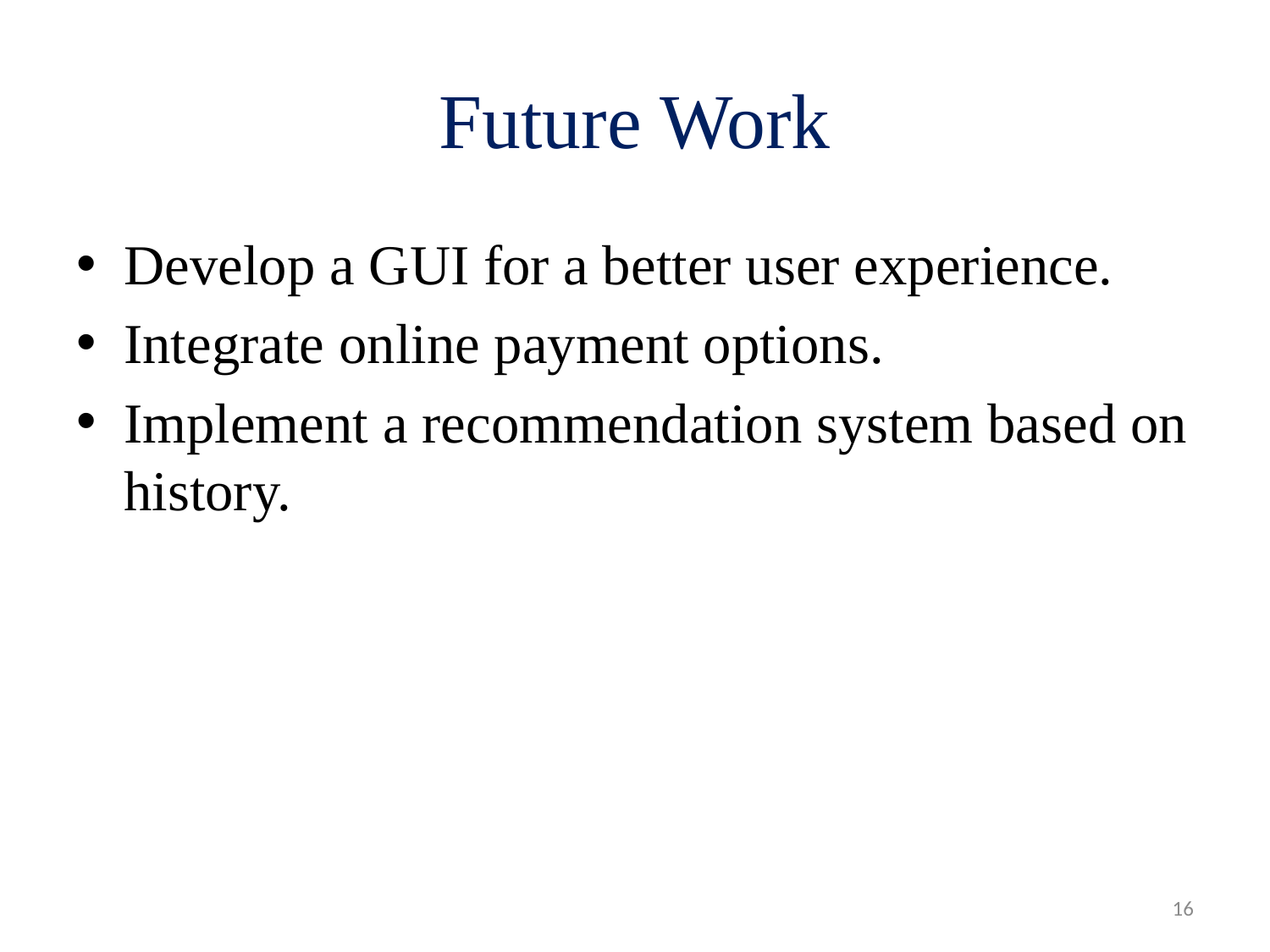

# Future Work
Develop a GUI for a better user experience.
Integrate online payment options.
Implement a recommendation system based on history.
16